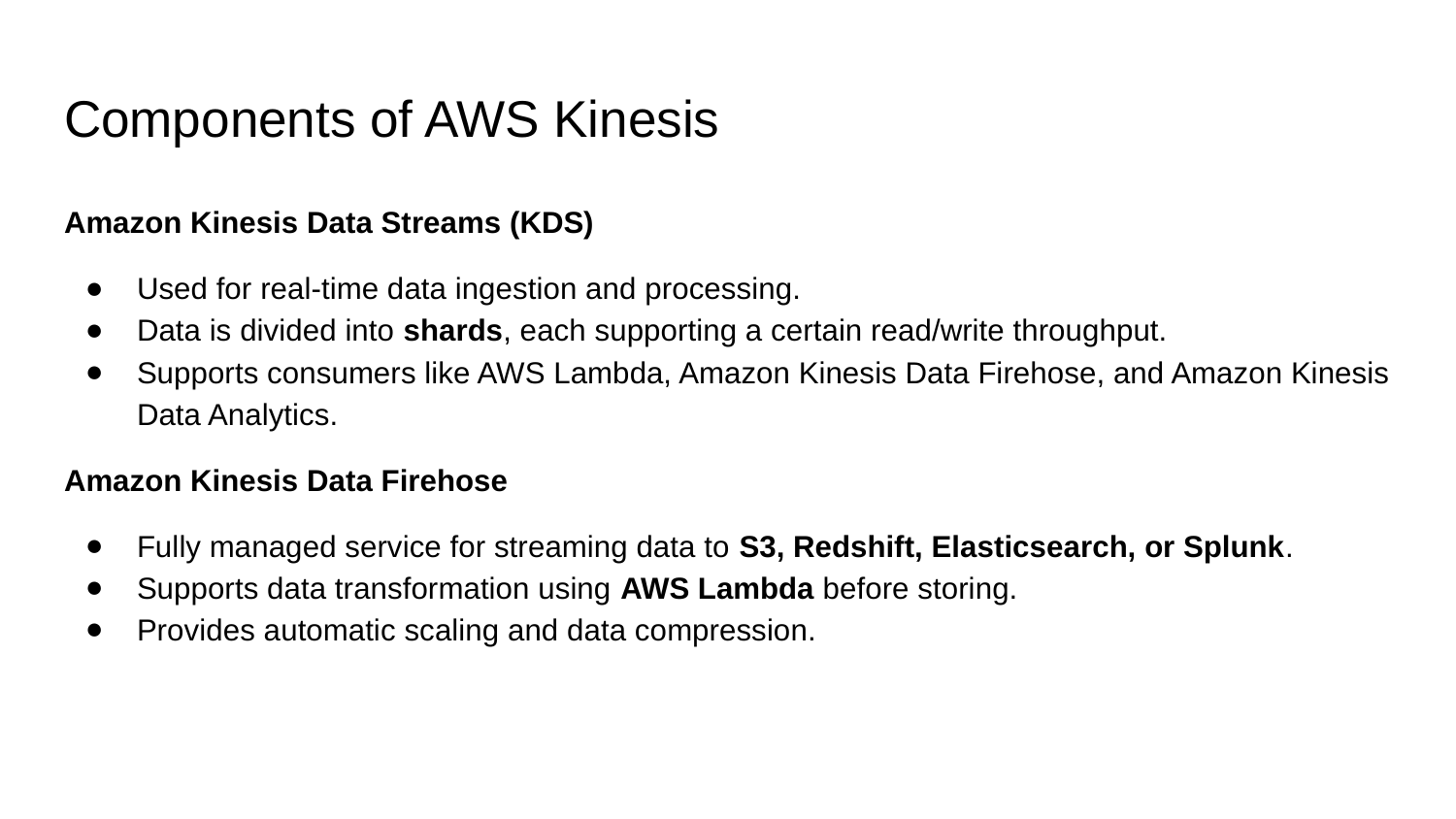

# Components of AWS Kinesis
Amazon Kinesis Data Streams (KDS)
Used for real-time data ingestion and processing.
Data is divided into shards, each supporting a certain read/write throughput.
Supports consumers like AWS Lambda, Amazon Kinesis Data Firehose, and Amazon Kinesis Data Analytics.
Amazon Kinesis Data Firehose
Fully managed service for streaming data to S3, Redshift, Elasticsearch, or Splunk.
Supports data transformation using AWS Lambda before storing.
Provides automatic scaling and data compression.